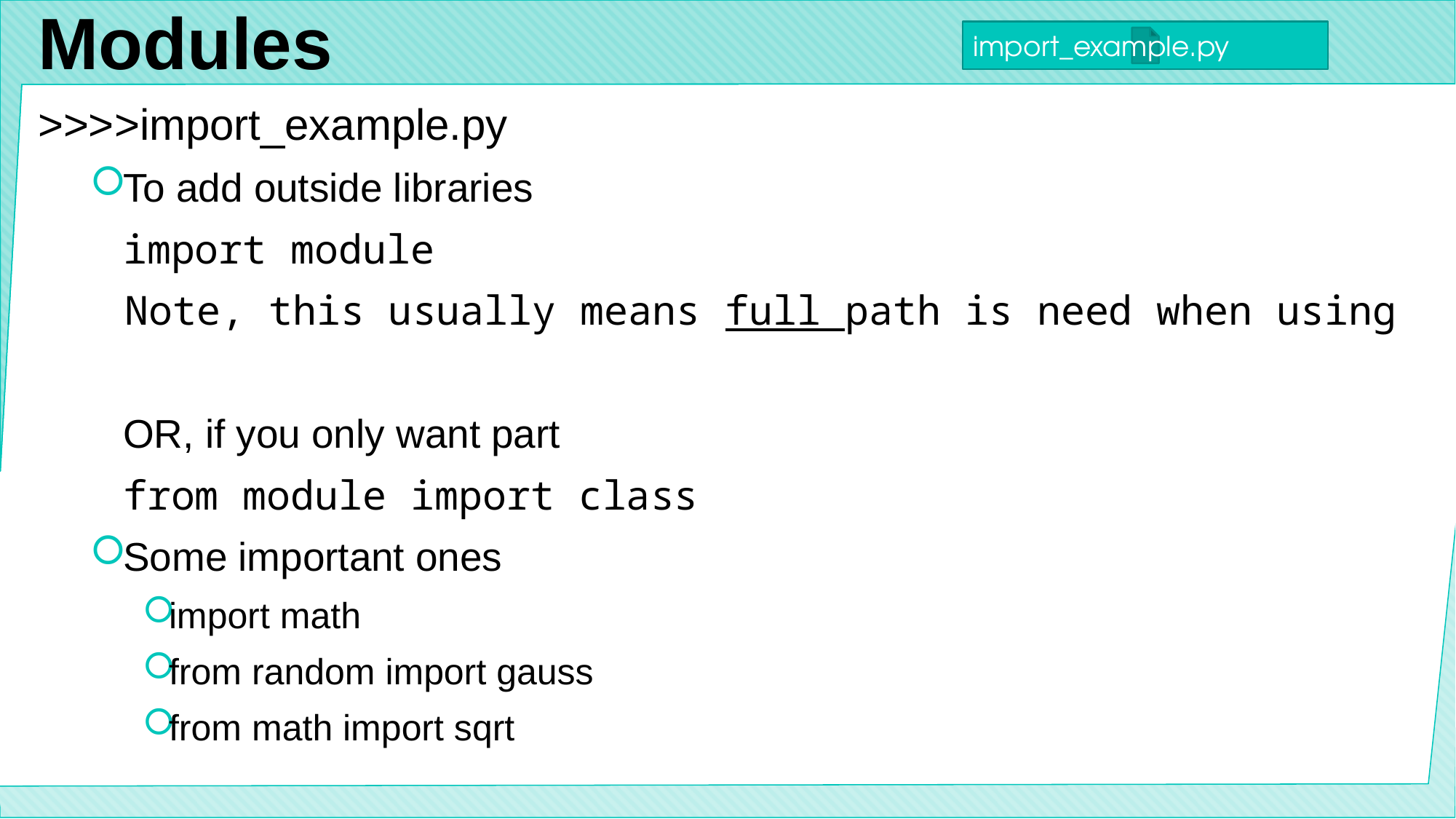

# Modules
import_example.py
>>>>import_example.py
To add outside libraries
import module
Note, this usually means full path is need when using

OR, if you only want part
from module import class
Some important ones
import math
from random import gauss
from math import sqrt